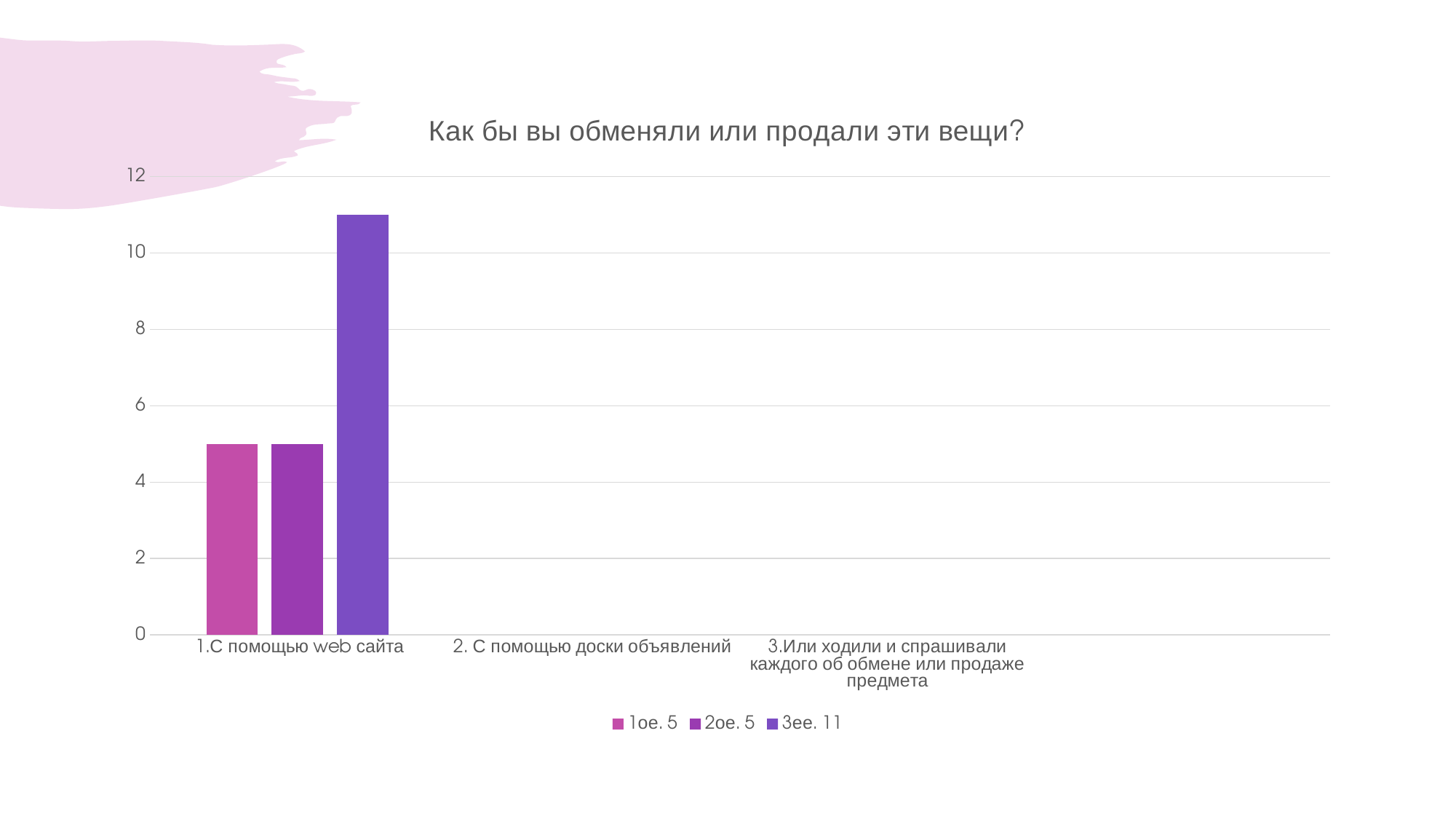

### Chart: Как бы вы обменяли или продали эти вещи?

| Category | 1ое. 5 | 2ое. 5 | 3ее. 11 |
|---|---|---|---|
|  1.С помощью web сайта | 5.0 | 5.0 | 11.0 |
| 2. С помощью доски объявлений | None | None | None |
| 3.Или ходили и спрашивали каждого об обмене или продаже предмета | None | None | None |